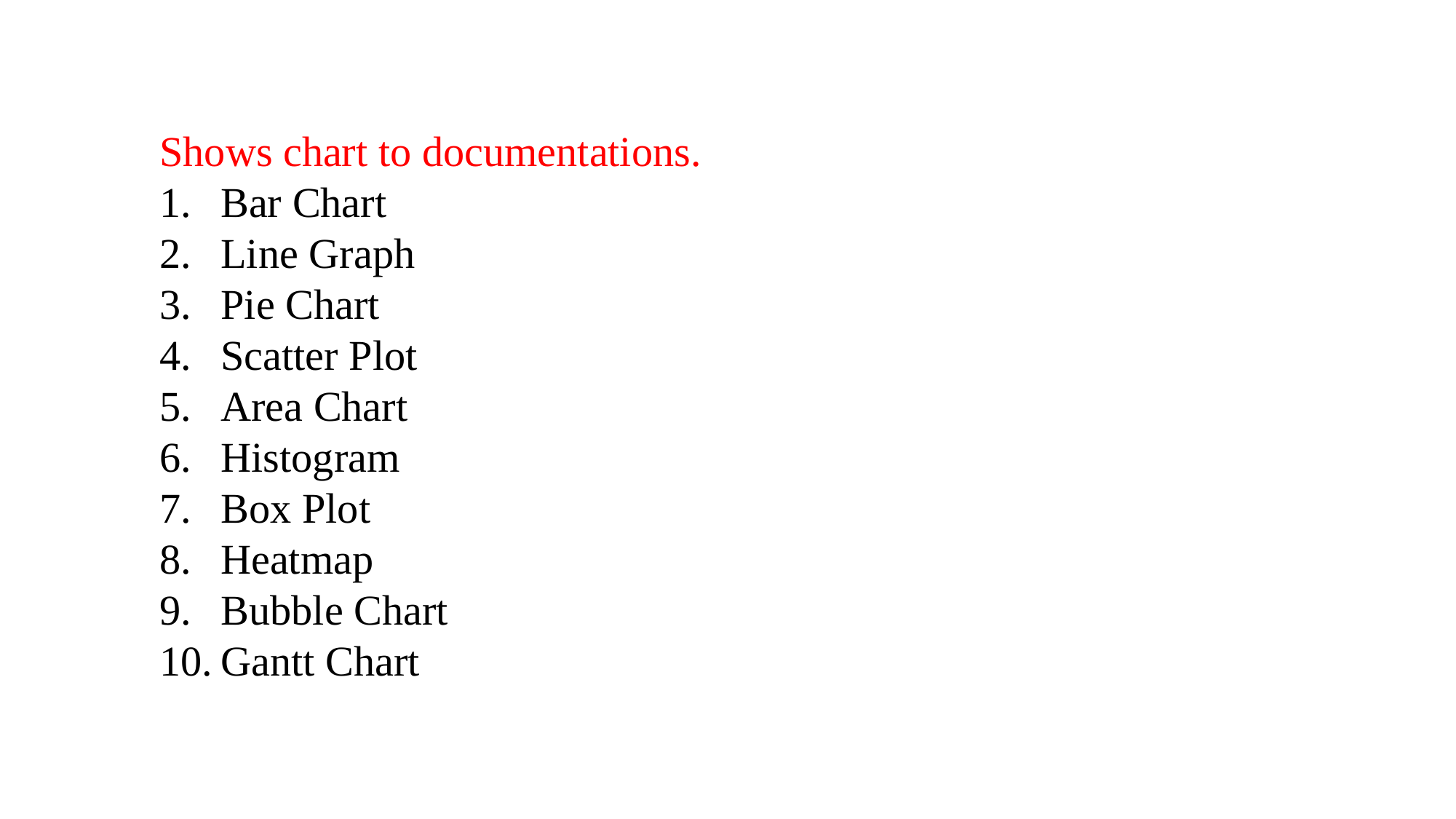

Shows chart to documentations.
Bar Chart
Line Graph
Pie Chart
Scatter Plot
Area Chart
Histogram
Box Plot
Heatmap
Bubble Chart
Gantt Chart